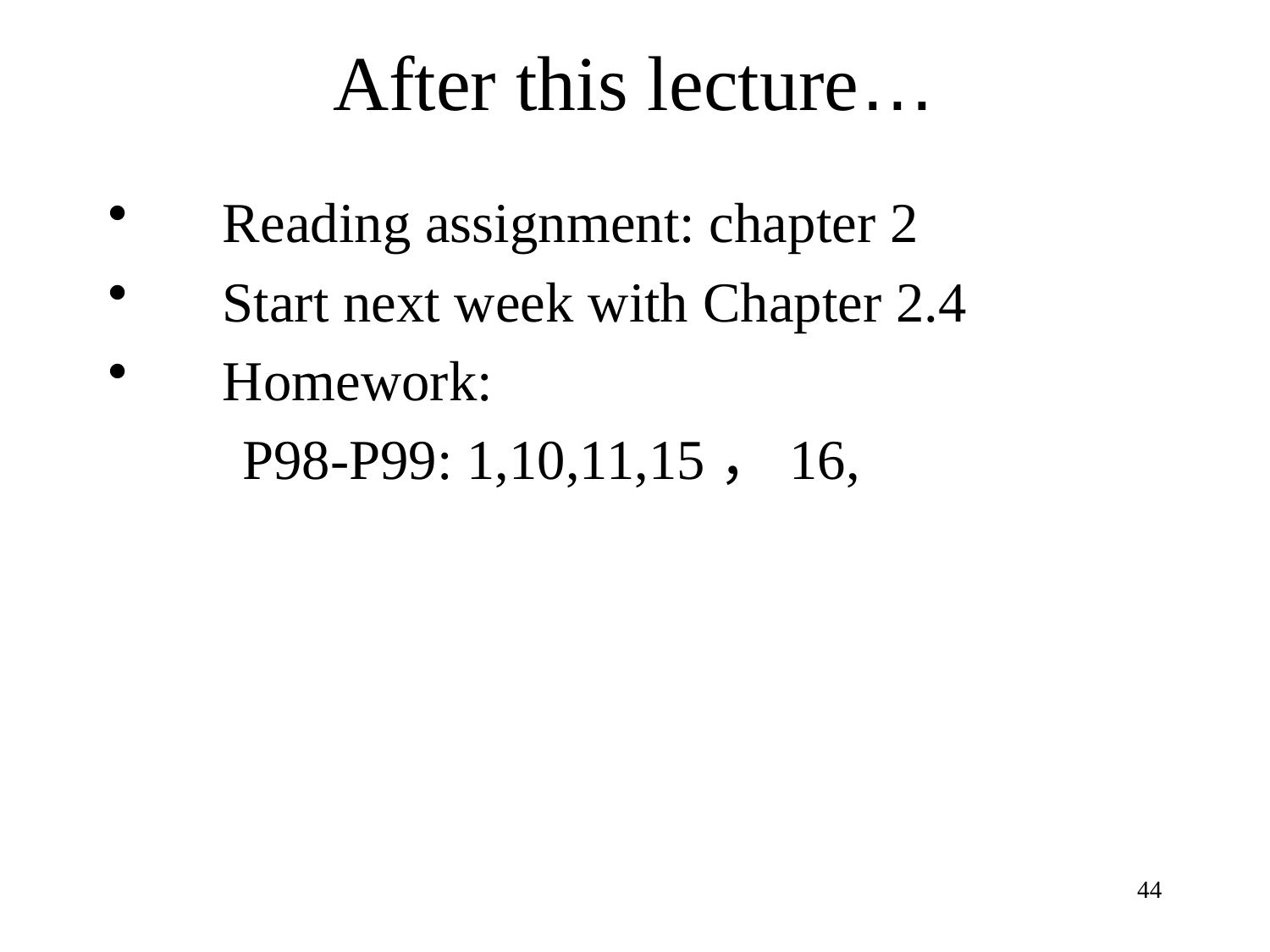

After this lecture…
Reading assignment: chapter 2
Start next week with Chapter 2.4
Homework:
     P98-P99: 1,10,11,15，16,
44